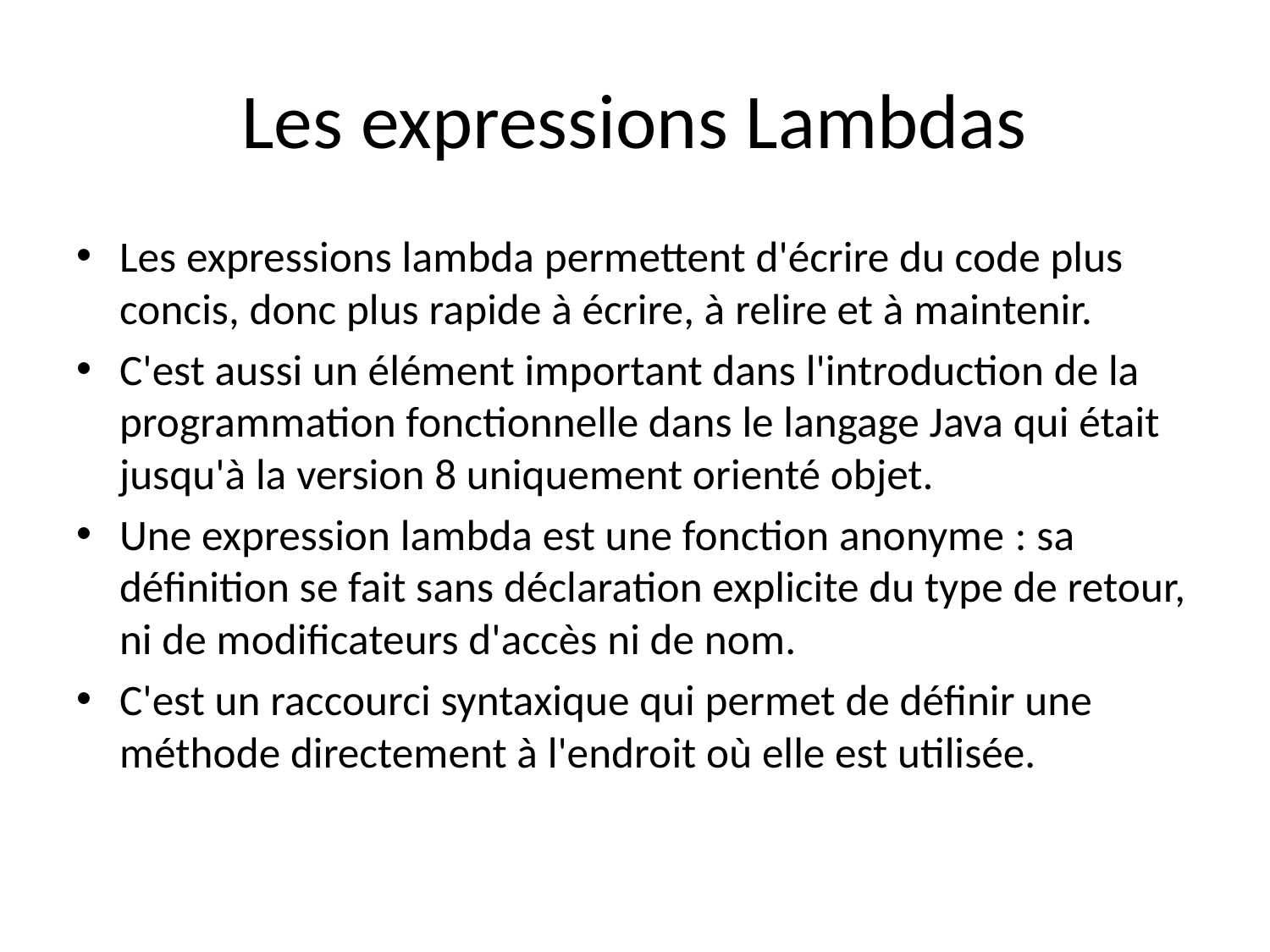

# Les expressions Lambdas
Les expressions lambda permettent d'écrire du code plus concis, donc plus rapide à écrire, à relire et à maintenir.
C'est aussi un élément important dans l'introduction de la programmation fonctionnelle dans le langage Java qui était jusqu'à la version 8 uniquement orienté objet.
Une expression lambda est une fonction anonyme : sa définition se fait sans déclaration explicite du type de retour, ni de modificateurs d'accès ni de nom.
C'est un raccourci syntaxique qui permet de définir une méthode directement à l'endroit où elle est utilisée.